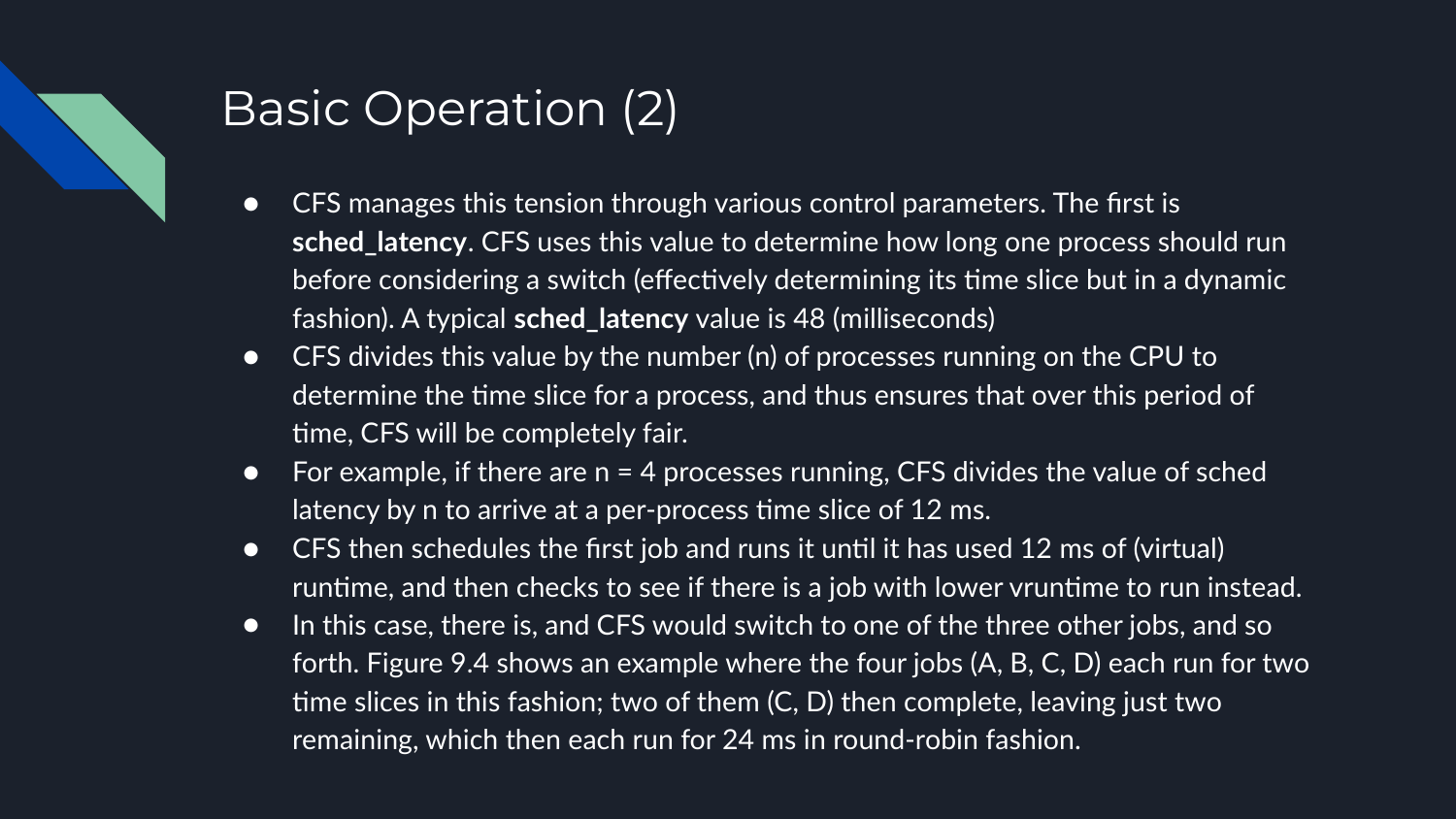

# Basic Operation (2)
CFS manages this tension through various control parameters. The first is sched_latency. CFS uses this value to determine how long one process should run before considering a switch (effectively determining its time slice but in a dynamic fashion). A typical sched_latency value is 48 (milliseconds)
CFS divides this value by the number (n) of processes running on the CPU to determine the time slice for a process, and thus ensures that over this period of time, CFS will be completely fair.
For example, if there are n = 4 processes running, CFS divides the value of sched latency by n to arrive at a per-process time slice of 12 ms.
CFS then schedules the first job and runs it until it has used 12 ms of (virtual) runtime, and then checks to see if there is a job with lower vruntime to run instead.
In this case, there is, and CFS would switch to one of the three other jobs, and so forth. Figure 9.4 shows an example where the four jobs (A, B, C, D) each run for two time slices in this fashion; two of them (C, D) then complete, leaving just two remaining, which then each run for 24 ms in round-robin fashion.